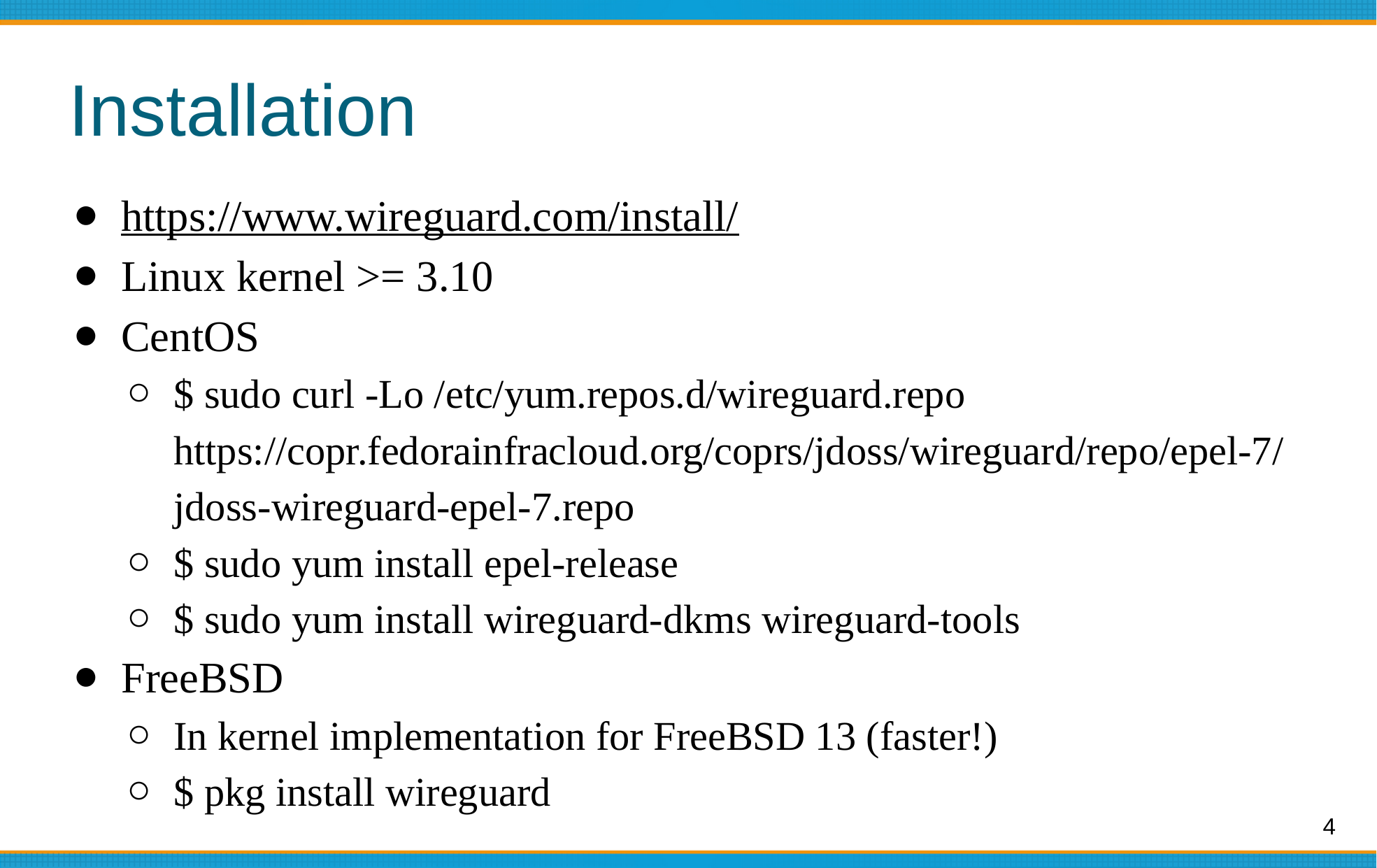

# Installation
https://www.wireguard.com/install/
Linux kernel >= 3.10
CentOS
$ sudo curl -Lo /etc/yum.repos.d/wireguard.repo https://copr.fedorainfracloud.org/coprs/jdoss/wireguard/repo/epel-7/jdoss-wireguard-epel-7.repo
$ sudo yum install epel-release
$ sudo yum install wireguard-dkms wireguard-tools
FreeBSD
In kernel implementation for FreeBSD 13 (faster!)
$ pkg install wireguard
4